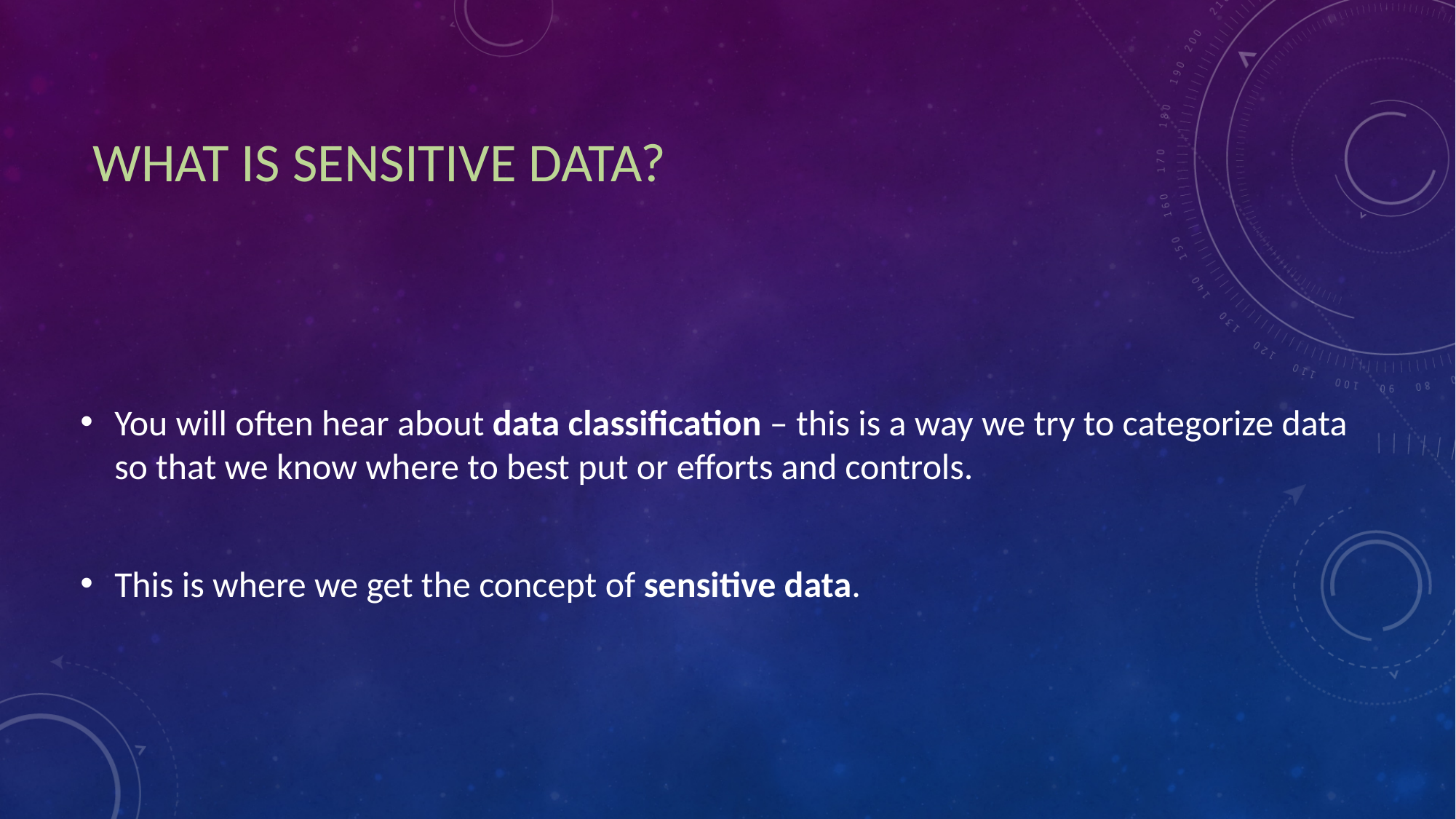

# What is sensitive data?
You will often hear about data classification – this is a way we try to categorize data so that we know where to best put or efforts and controls.

This is where we get the concept of sensitive data.